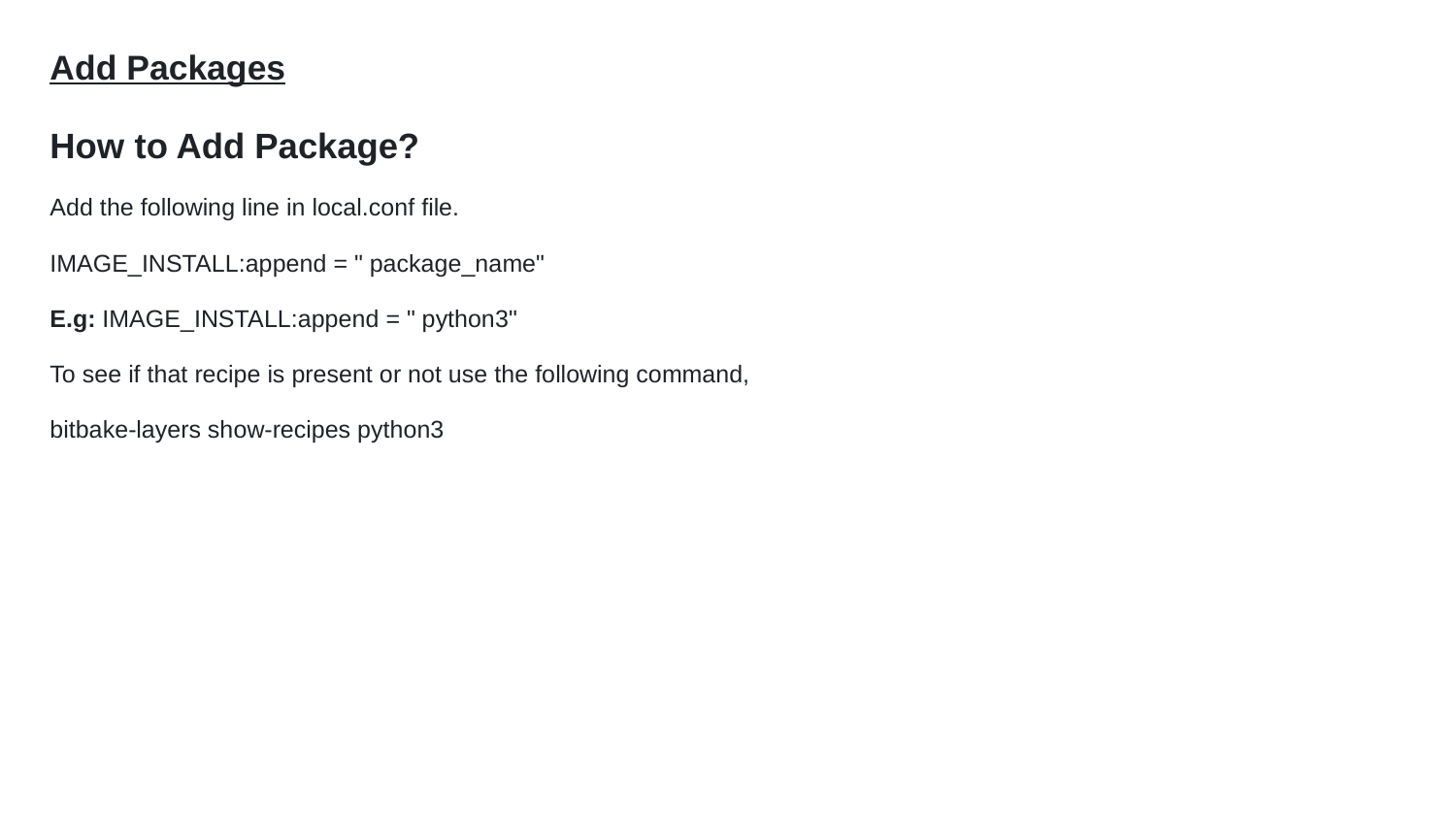

# Add Packages
How to Add Package?
Add the following line in local.conf file.
IMAGE_INSTALL:append = " package_name"
E.g: IMAGE_INSTALL:append = " python3"
To see if that recipe is present or not use the following command,
bitbake-layers show-recipes python3